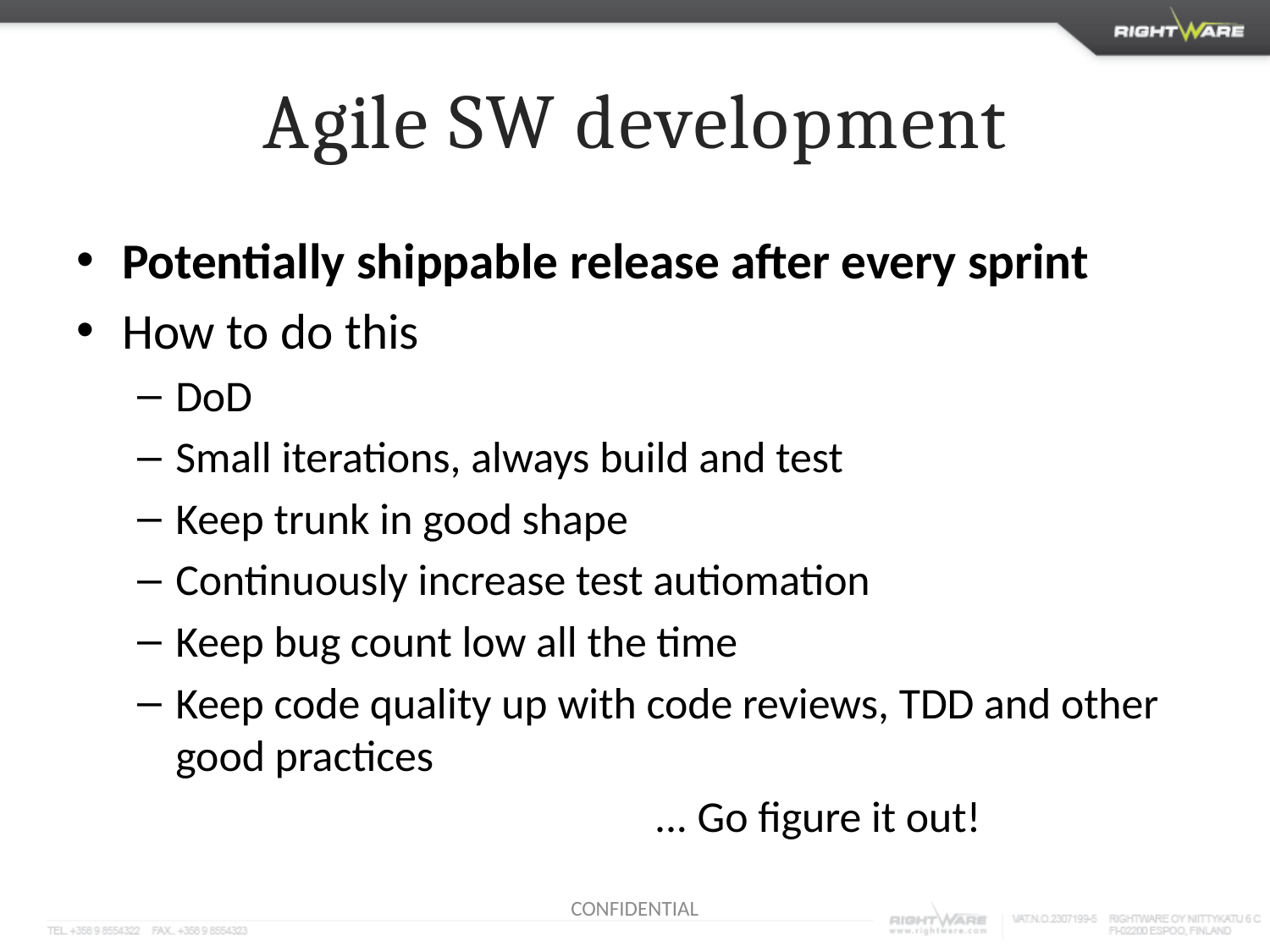

# Agile SW development
Potentially shippable release after every sprint
How to do this
DoD
Small iterations, always build and test
Keep trunk in good shape
Continuously increase test autiomation
Keep bug count low all the time
Keep code quality up with code reviews, TDD and other good practices
                                                    ... Go figure it out!

CONFIDENTIAL